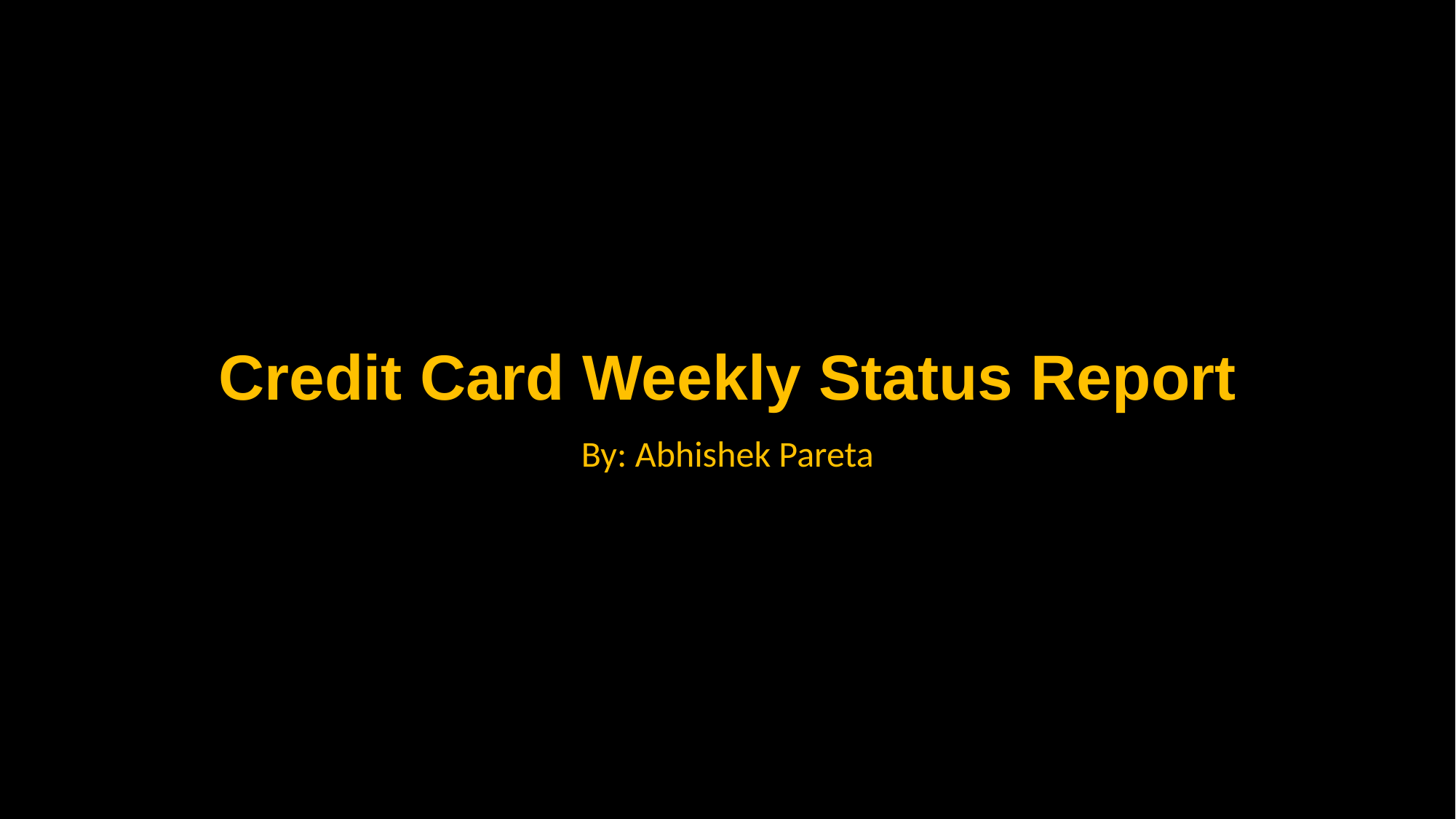

# Credit Card Weekly Status Report
By: Abhishek Pareta